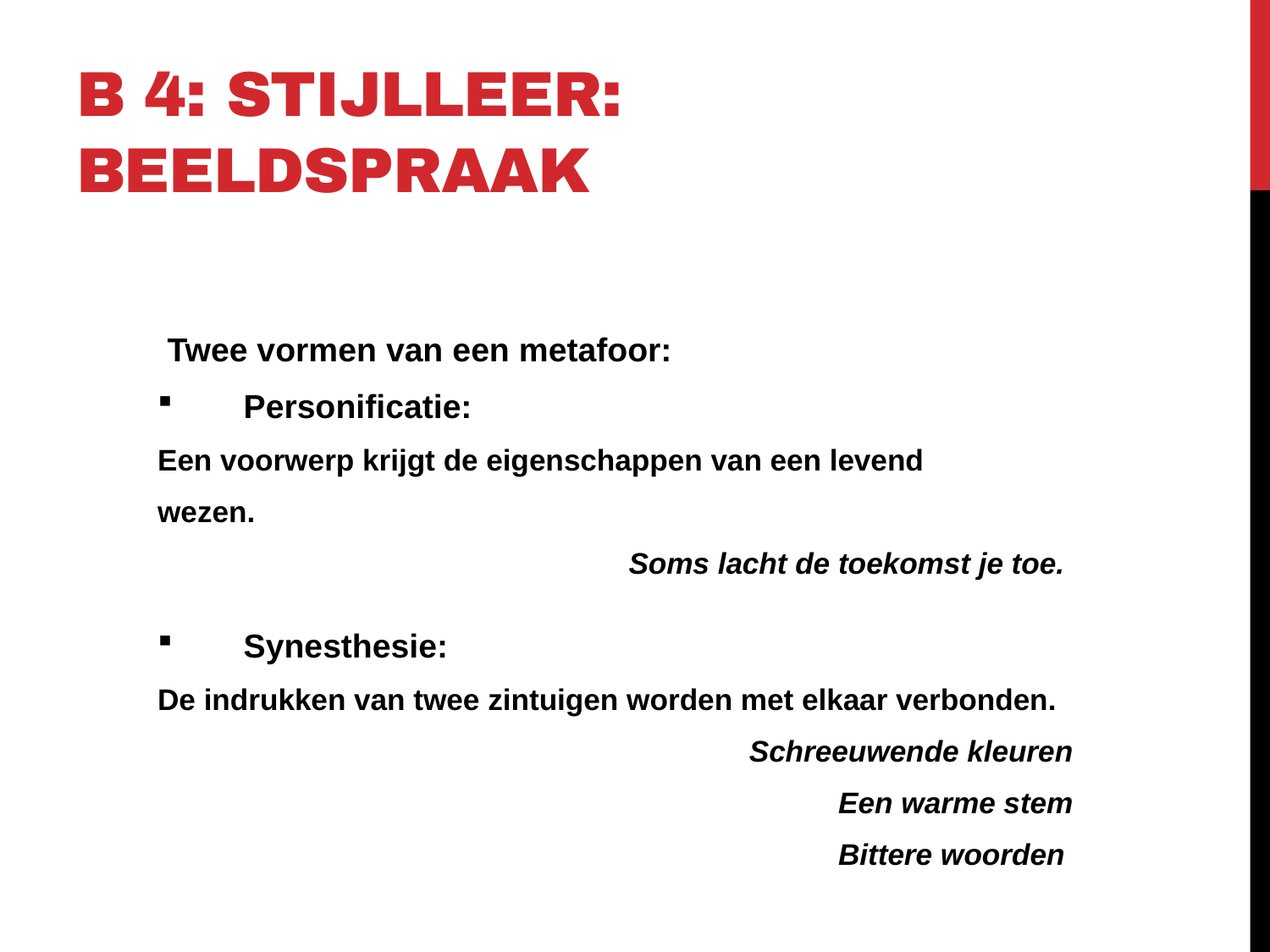

# B 4: Stijlleer: beeldspraak
Twee vormen van een metafoor:
Personificatie:
Een voorwerp krijgt de eigenschappen van een levend
wezen.
Soms lacht de toekomst je toe.

Synesthesie:
De indrukken van twee zintuigen worden met elkaar verbonden.
Schreeuwende kleuren
Een warme stem
Bittere woorden